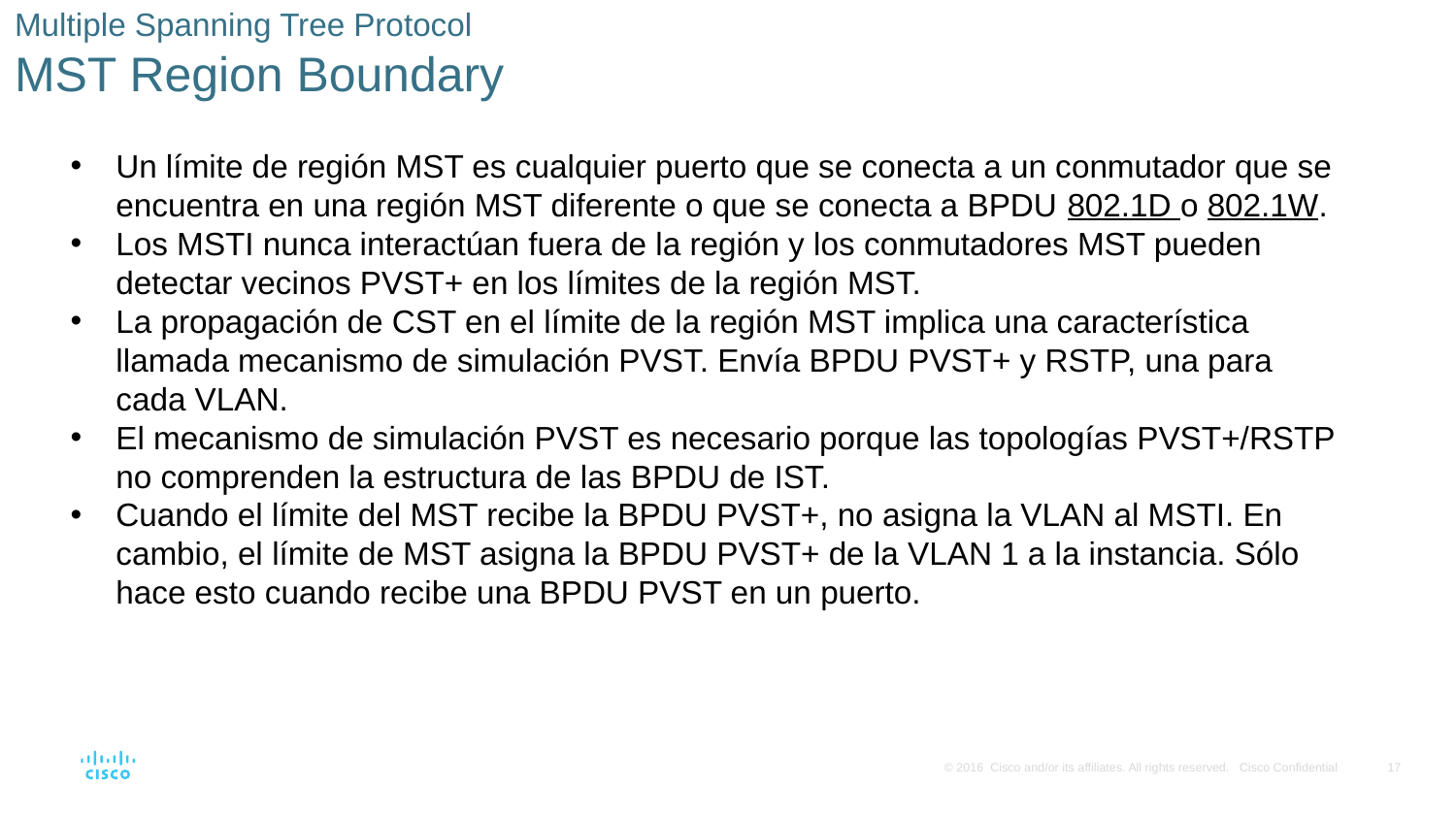

# Multiple Spanning Tree Protocol MST Region Boundary
Un límite de región MST es cualquier puerto que se conecta a un conmutador que se encuentra en una región MST diferente o que se conecta a BPDU 802.1D o 802.1W.
Los MSTI nunca interactúan fuera de la región y los conmutadores MST pueden detectar vecinos PVST+ en los límites de la región MST.
La propagación de CST en el límite de la región MST implica una característica llamada mecanismo de simulación PVST. Envía BPDU PVST+ y RSTP, una para cada VLAN.
El mecanismo de simulación PVST es necesario porque las topologías PVST+/RSTP no comprenden la estructura de las BPDU de IST.
Cuando el límite del MST recibe la BPDU PVST+, no asigna la VLAN al MSTI. En cambio, el límite de MST asigna la BPDU PVST+ de la VLAN 1 a la instancia. Sólo hace esto cuando recibe una BPDU PVST en un puerto.